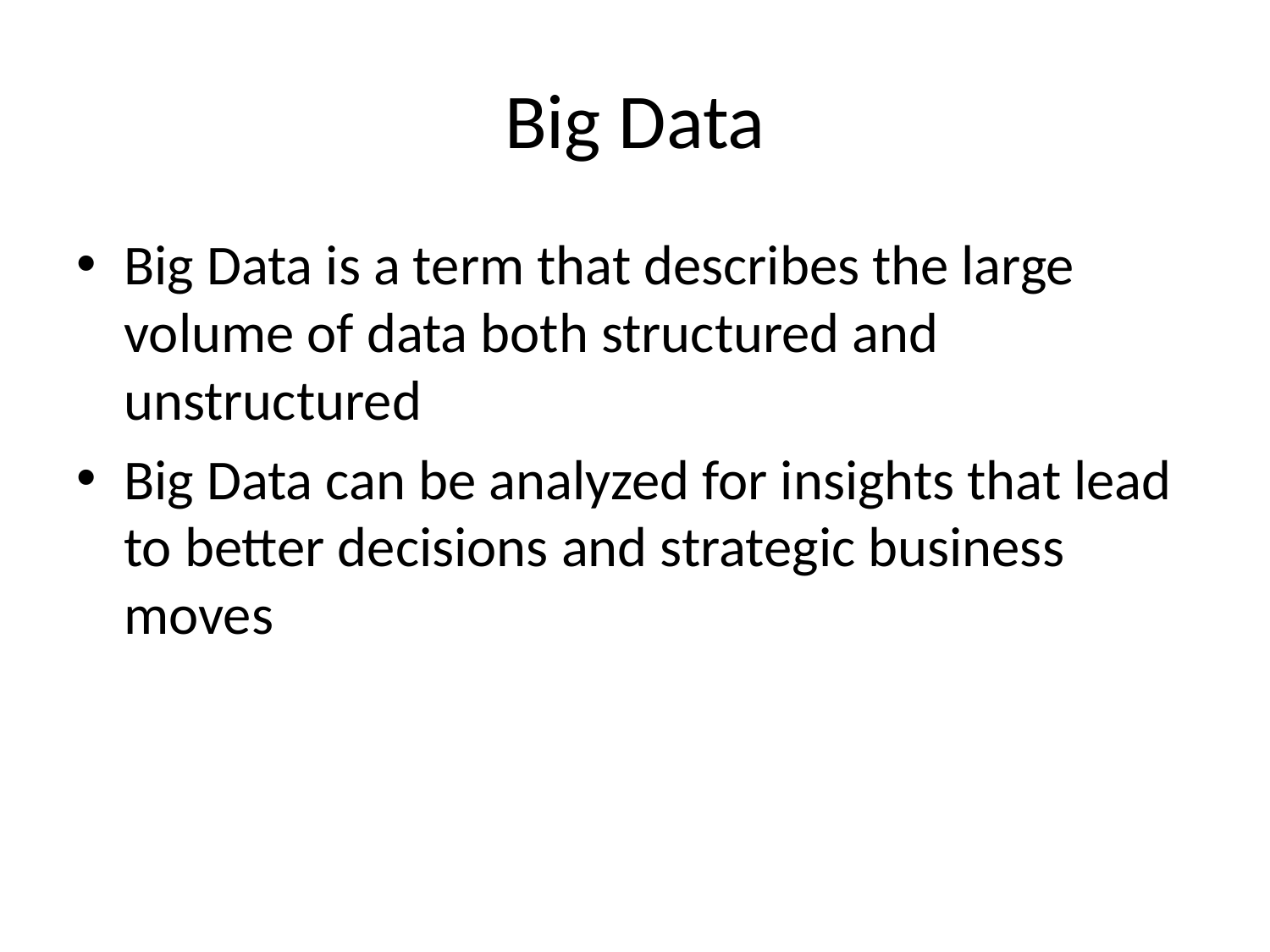

# Big Data
Big Data is a term that describes the large volume of data both structured and unstructured
Big Data can be analyzed for insights that lead to better decisions and strategic business moves